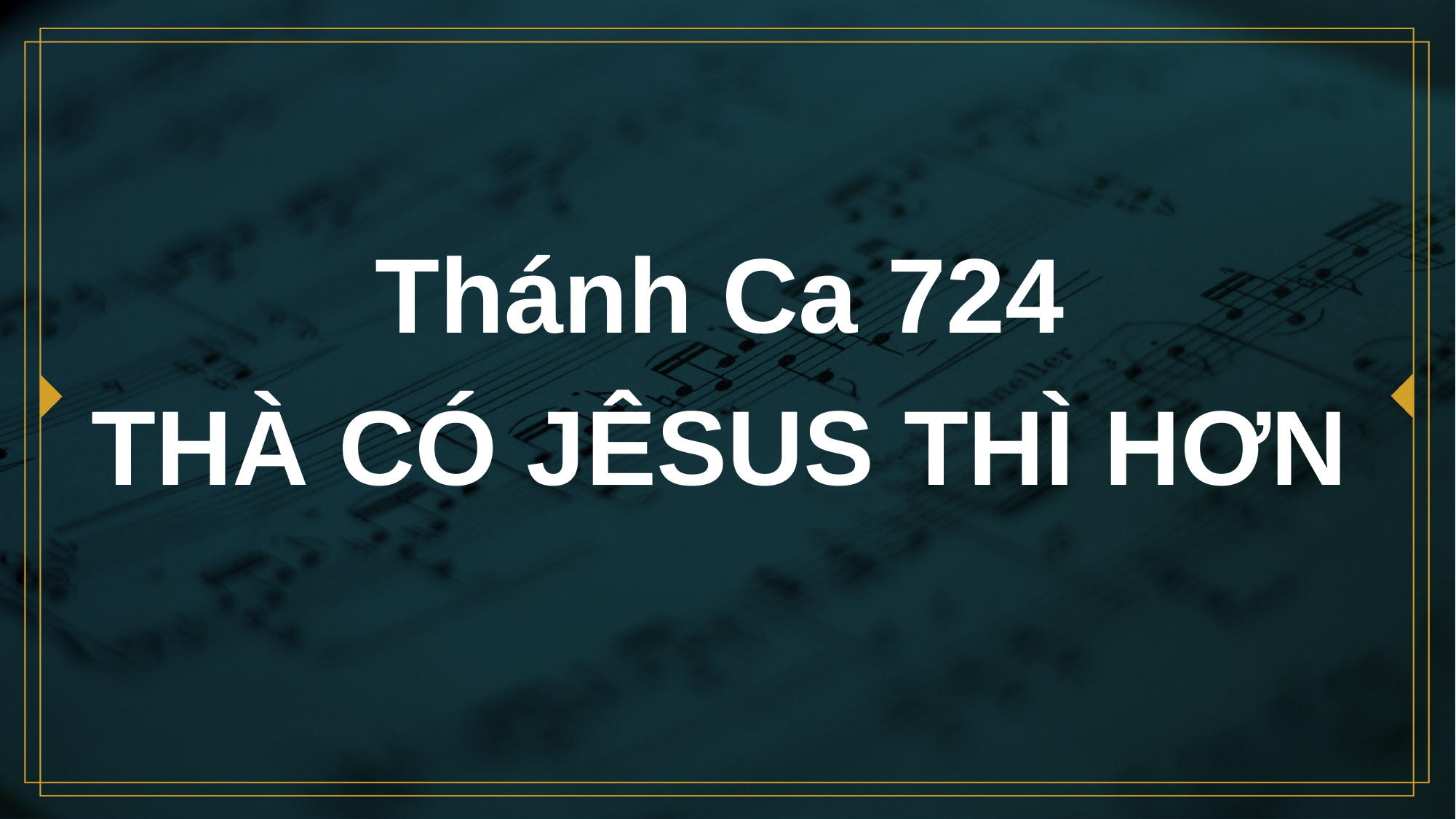

# Thánh Ca 724 THÀ CÓ JÊSUS THÌ HƠN